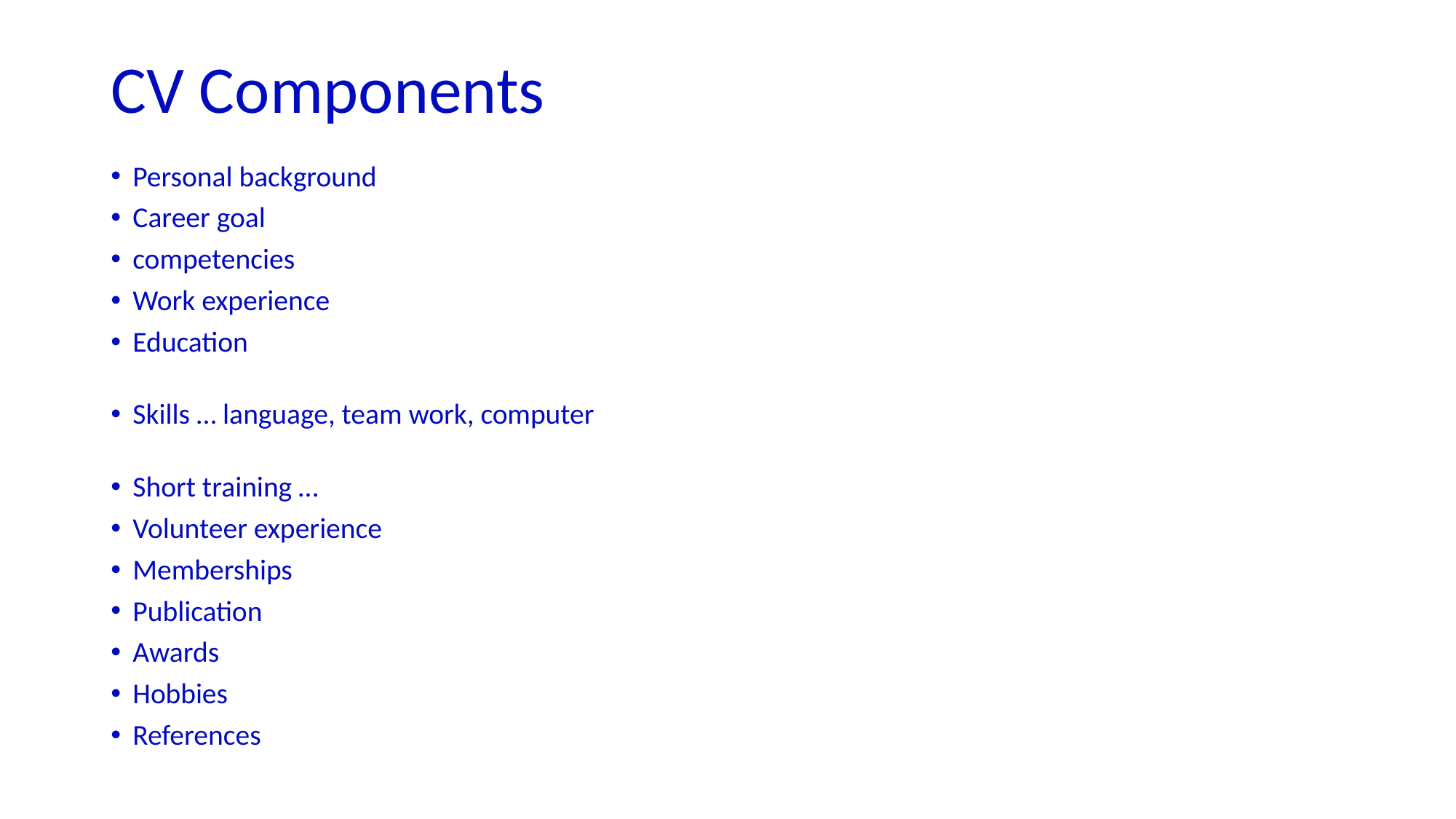

# CV Components
Personal background
Career goal
competencies
Work experience
Education
Skills … language, team work, computer
Short training …
Volunteer experience
Memberships
Publication
Awards
Hobbies
References